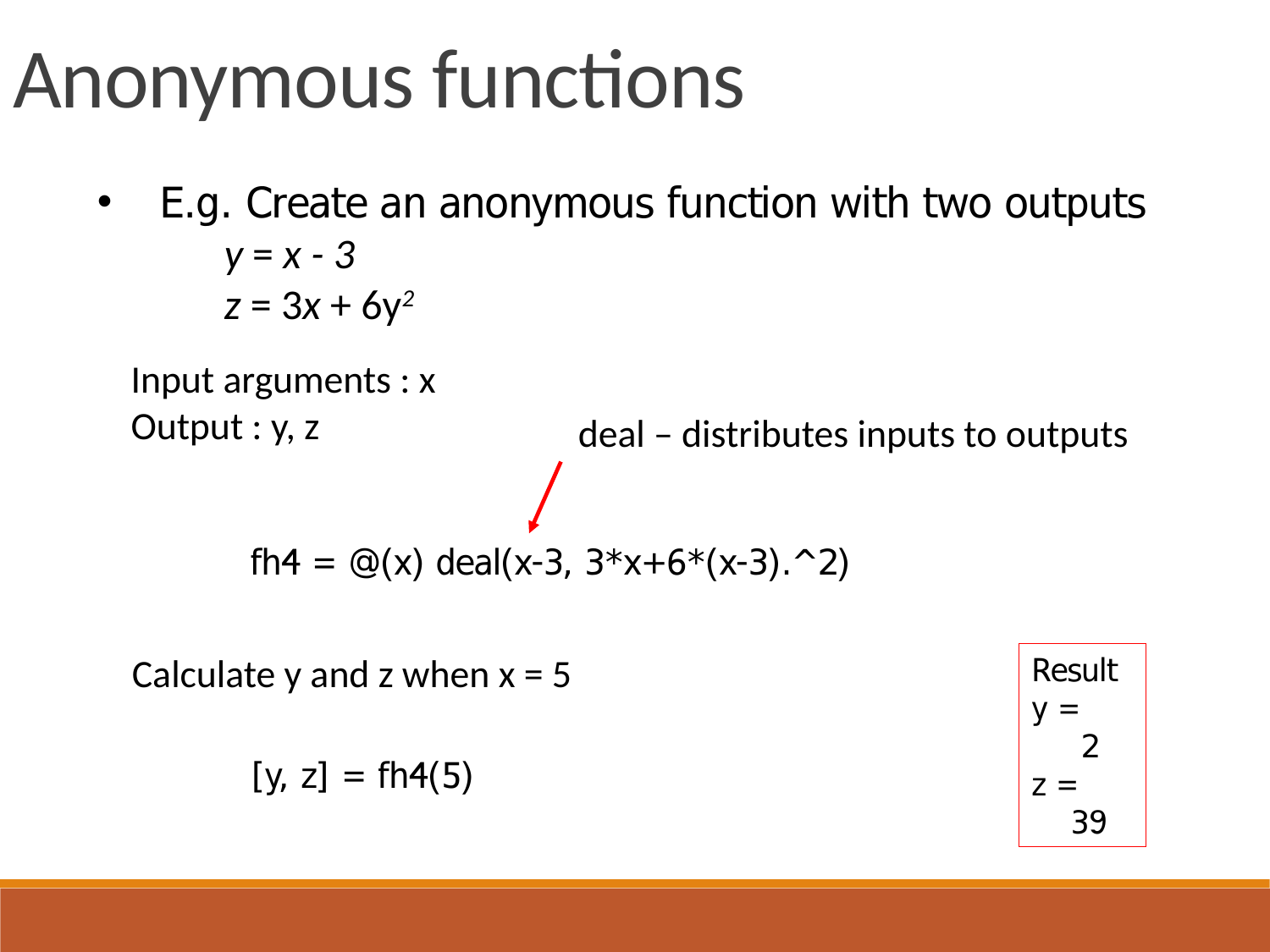

Anonymous functions
E.g. Create an anonymous function with two outputs
	y = x - 3
	z = 3x + 6y2
Input arguments : x
Output : y, z
deal – distributes inputs to outputs
fh4 = @(x) deal(x-3, 3*x+6*(x-3).^2)
Calculate y and z when x = 5
Result
y =
     2
z =
    39
[y, z] = fh4(5)